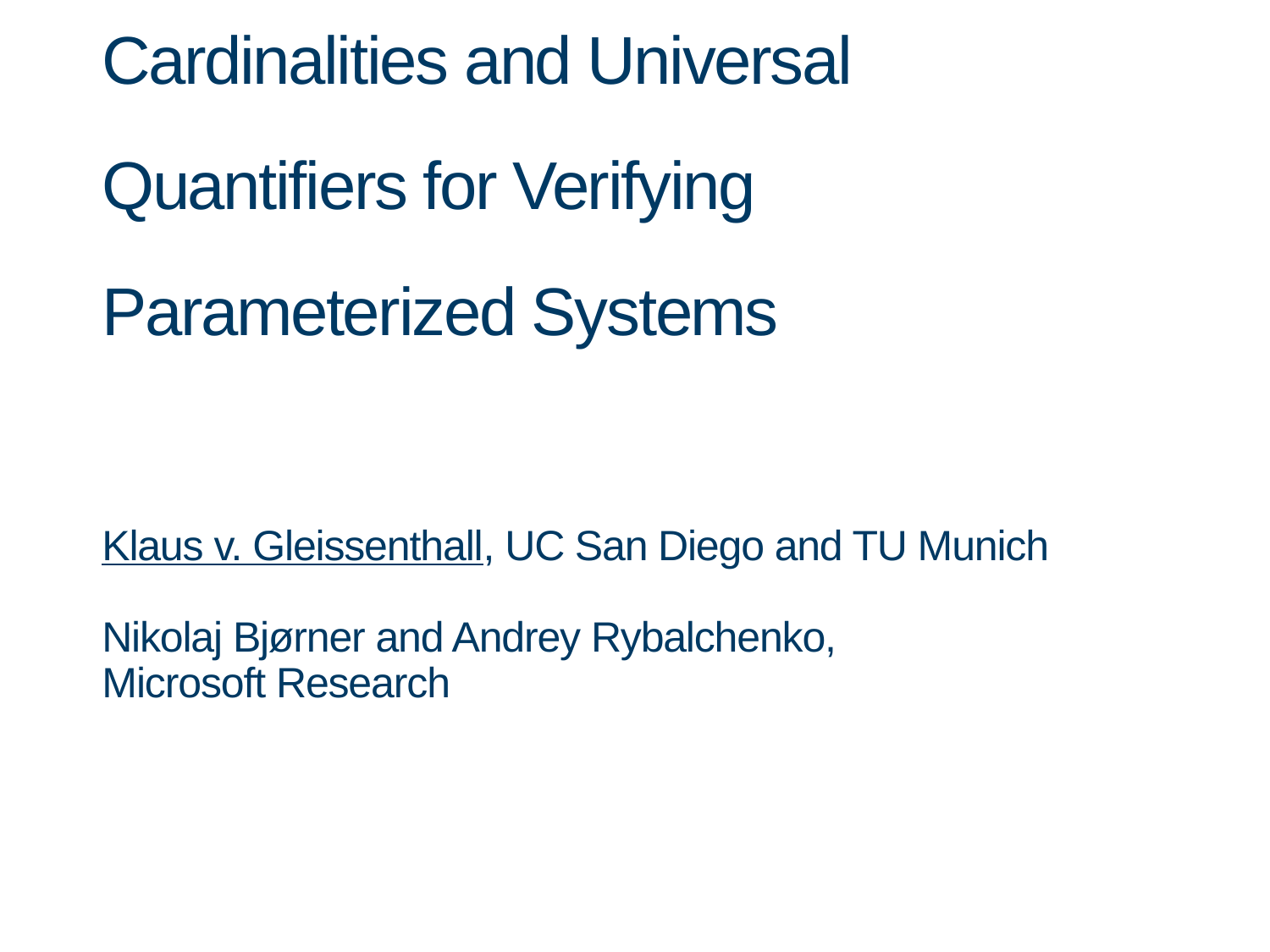

# Cardinalities and Universal Quantifiers for Verifying Parameterized Systems
Klaus v. Gleissenthall, UC San Diego and TU Munich

Nikolaj Bjørner and Andrey Rybalchenko,
Microsoft Research